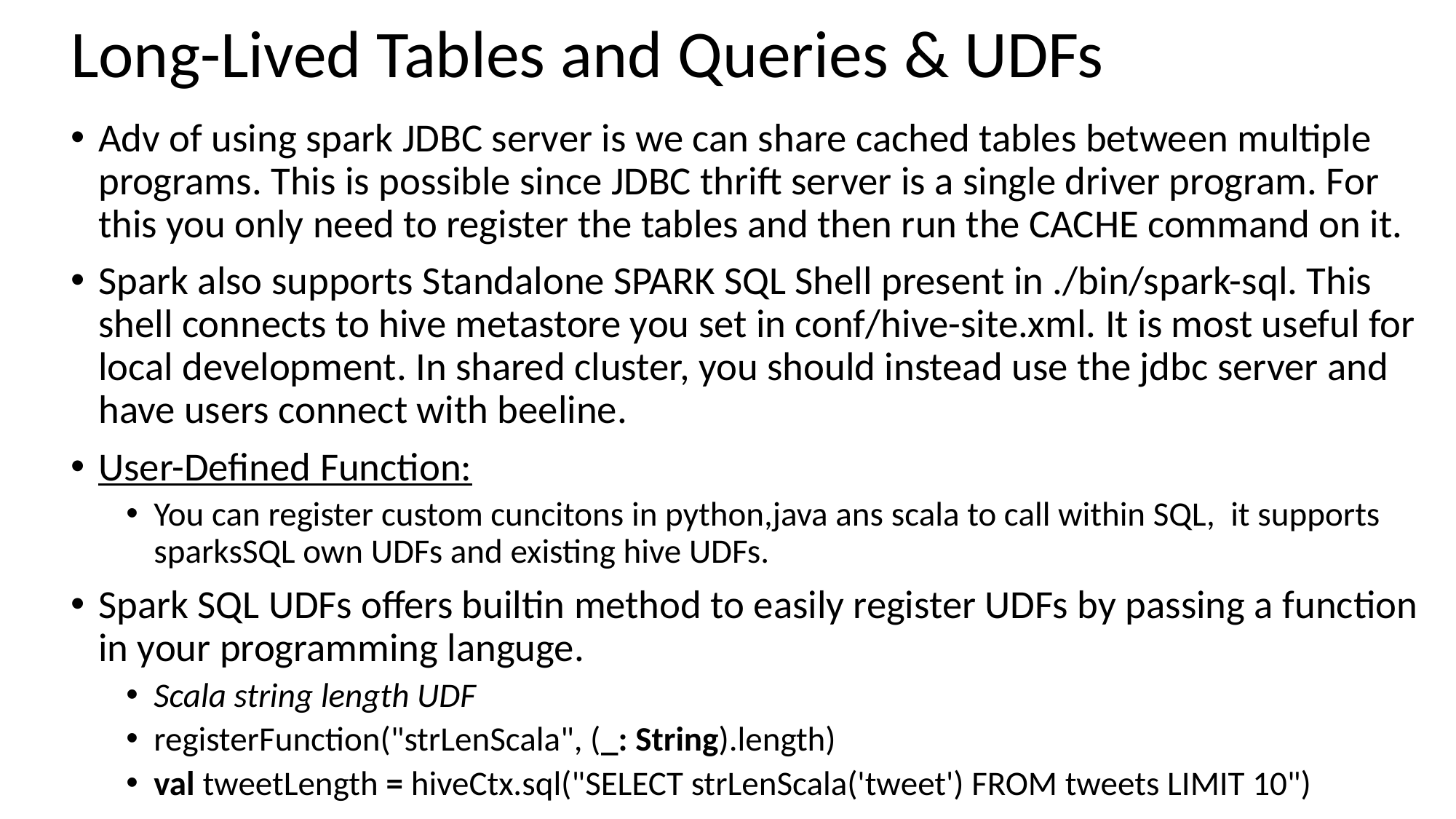

# Long-Lived Tables and Queries & UDFs
Adv of using spark JDBC server is we can share cached tables between multiple programs. This is possible since JDBC thrift server is a single driver program. For this you only need to register the tables and then run the CACHE command on it.
Spark also supports Standalone SPARK SQL Shell present in ./bin/spark-sql. This shell connects to hive metastore you set in conf/hive-site.xml. It is most useful for local development. In shared cluster, you should instead use the jdbc server and have users connect with beeline.
User-Defined Function:
You can register custom cuncitons in python,java ans scala to call within SQL,  it supports sparksSQL own UDFs and existing hive UDFs.
Spark SQL UDFs offers builtin method to easily register UDFs by passing a function in your programming languge.
Scala string length UDF
registerFunction("strLenScala", (_: String).length)
val tweetLength = hiveCtx.sql("SELECT strLenScala('tweet') FROM tweets LIMIT 10")